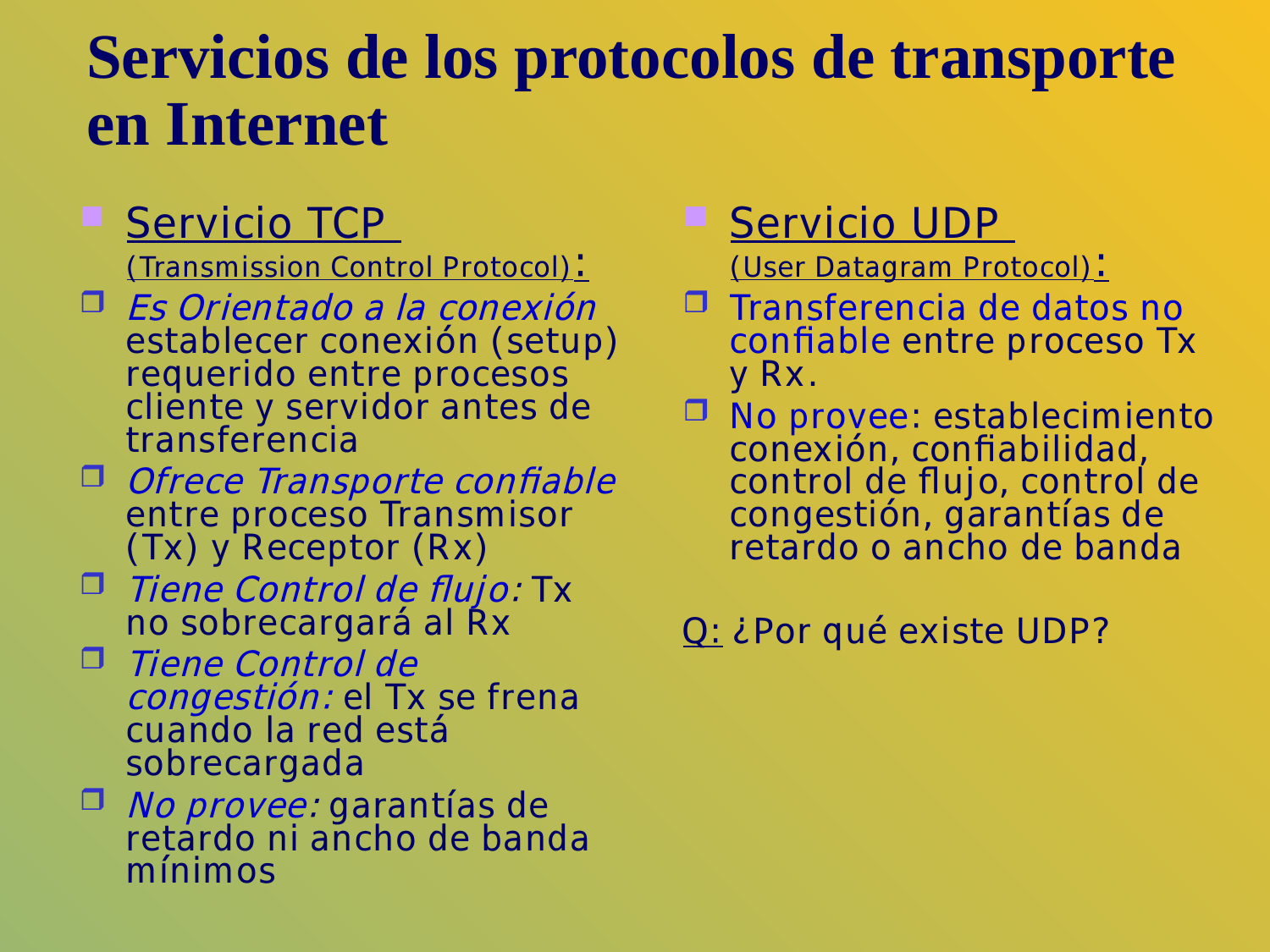

# Servicios de los protocolos de transporte en Internet
Servicio TCP
(Transmission Control Protocol):
Es Orientado a la conexión establecer conexión (setup) requerido entre procesos cliente y servidor antes de transferencia
Ofrece Transporte confiable entre proceso Transmisor (Tx) y Receptor (Rx)
Tiene Control de flujo: Tx no sobrecargará al Rx
Tiene Control de congestión: el Tx se frena cuando la red está sobrecargada
No provee: garantías de retardo ni ancho de banda mínimos
Servicio UDP
(User Datagram Protocol):
Transferencia de datos no confiable entre proceso Tx y Rx.
No provee: establecimiento conexión, confiabilidad, control de flujo, control de congestión, garantías de retardo o ancho de banda

Q: ¿Por qué existe UDP?